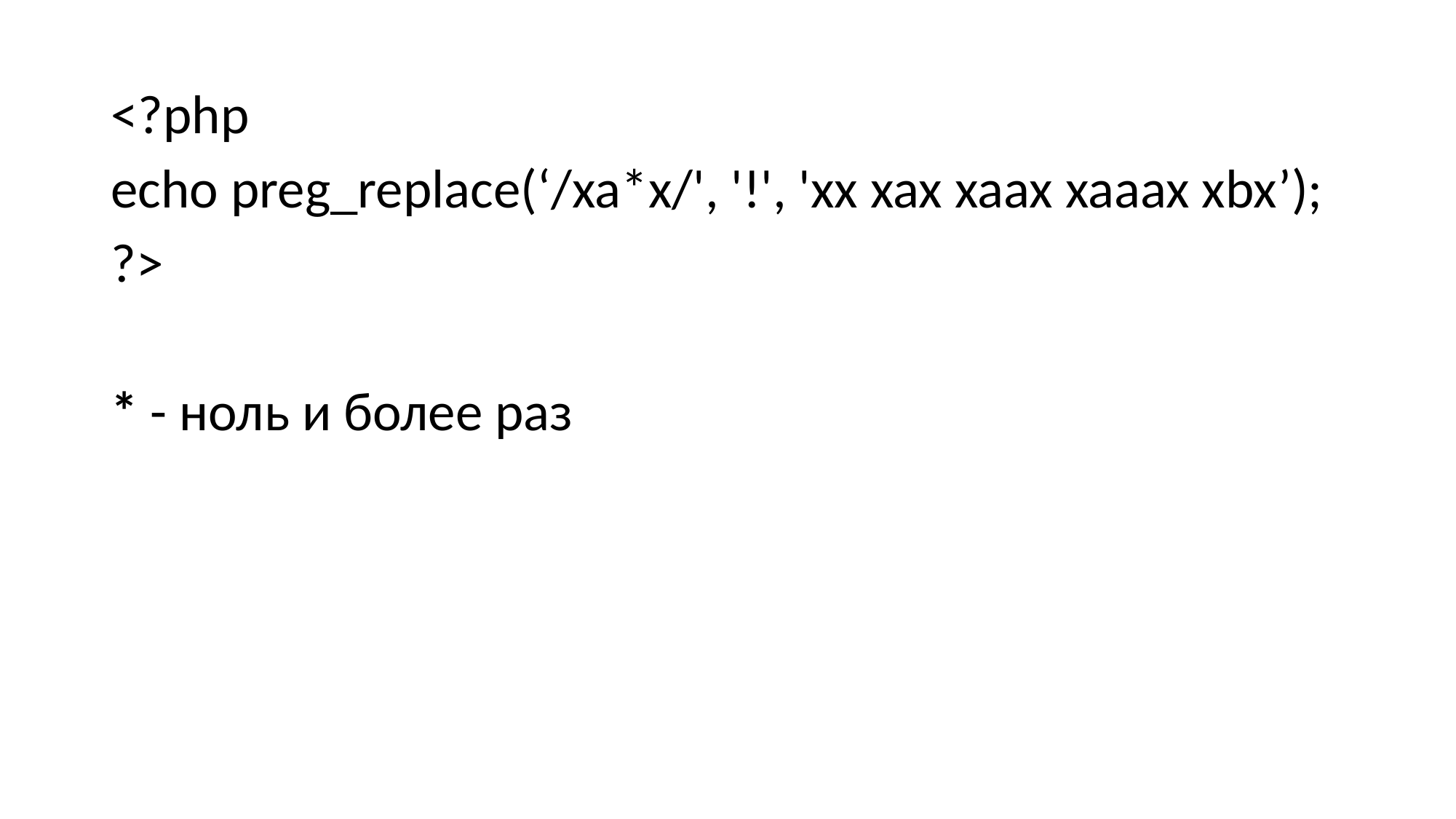

#
<?php
echo preg_replace(‘/xa*x/', '!', 'xx xax xaax xaaax xbx’);
?>

* - ноль и более раз